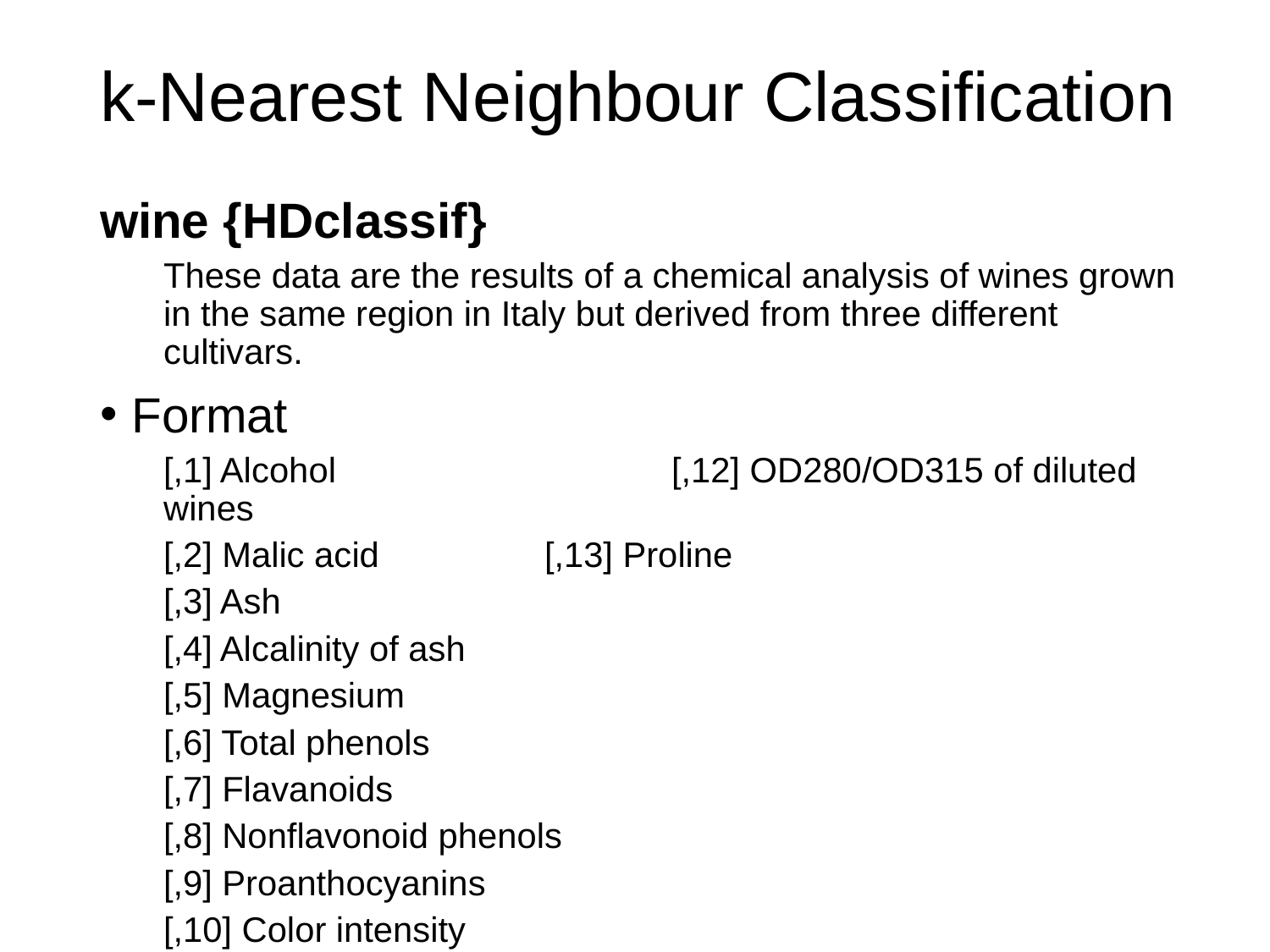

# k-Nearest Neighbour Classification
wine {HDclassif}
These data are the results of a chemical analysis of wines grown in the same region in Italy but derived from three different cultivars.
Format
[,1] Alcohol			[,12] OD280/OD315 of diluted wines
[,2] Malic acid		[,13] Proline
[,3] Ash
[,4] Alcalinity of ash
[,5] Magnesium
[,6] Total phenols
[,7] Flavanoids
[,8] Nonflavonoid phenols
[,9] Proanthocyanins
[,10] Color intensity
[,11] Hue